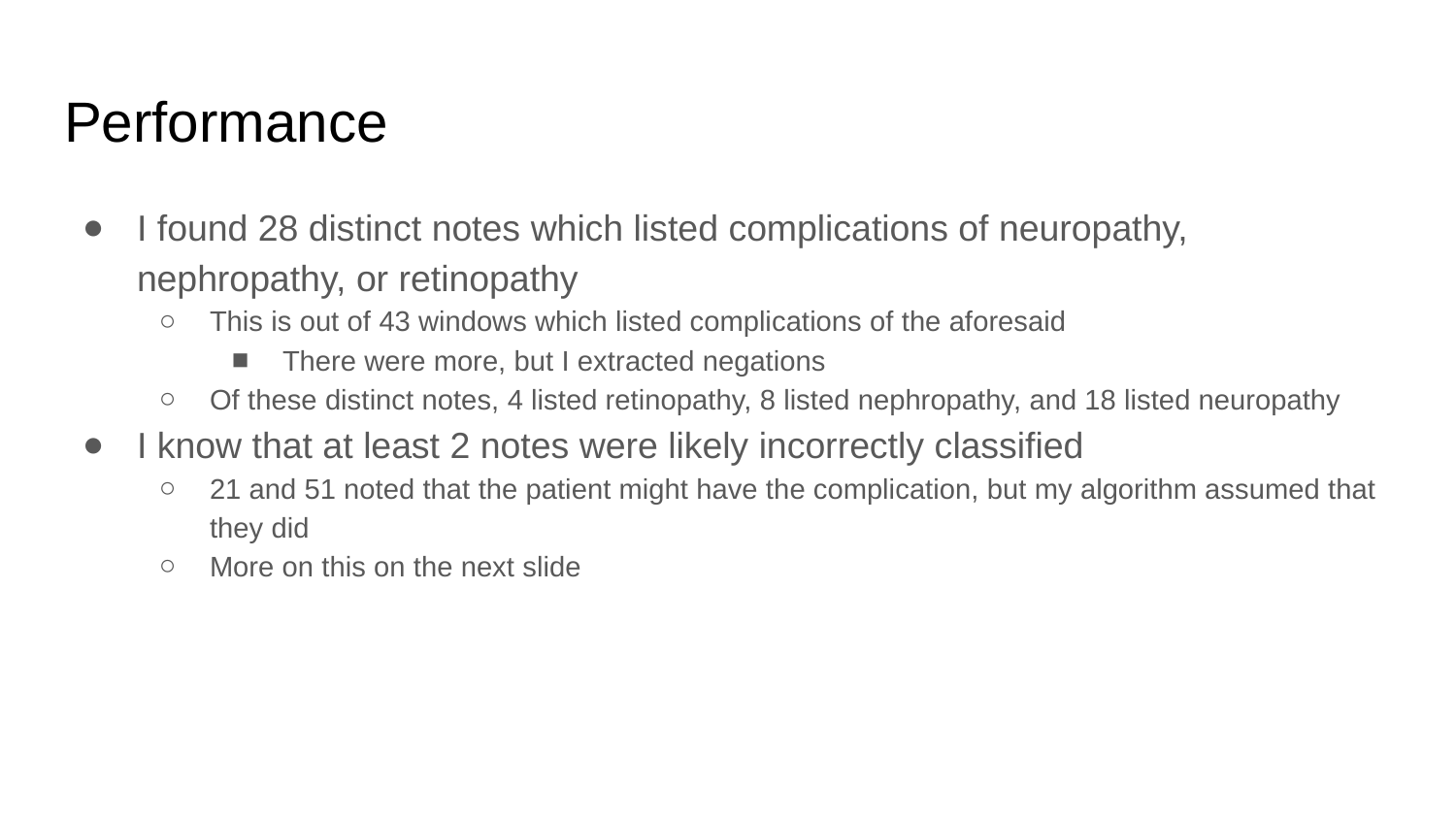

# Performance
I found 28 distinct notes which listed complications of neuropathy, nephropathy, or retinopathy
This is out of 43 windows which listed complications of the aforesaid
There were more, but I extracted negations
Of these distinct notes, 4 listed retinopathy, 8 listed nephropathy, and 18 listed neuropathy
I know that at least 2 notes were likely incorrectly classified
21 and 51 noted that the patient might have the complication, but my algorithm assumed that they did
More on this on the next slide